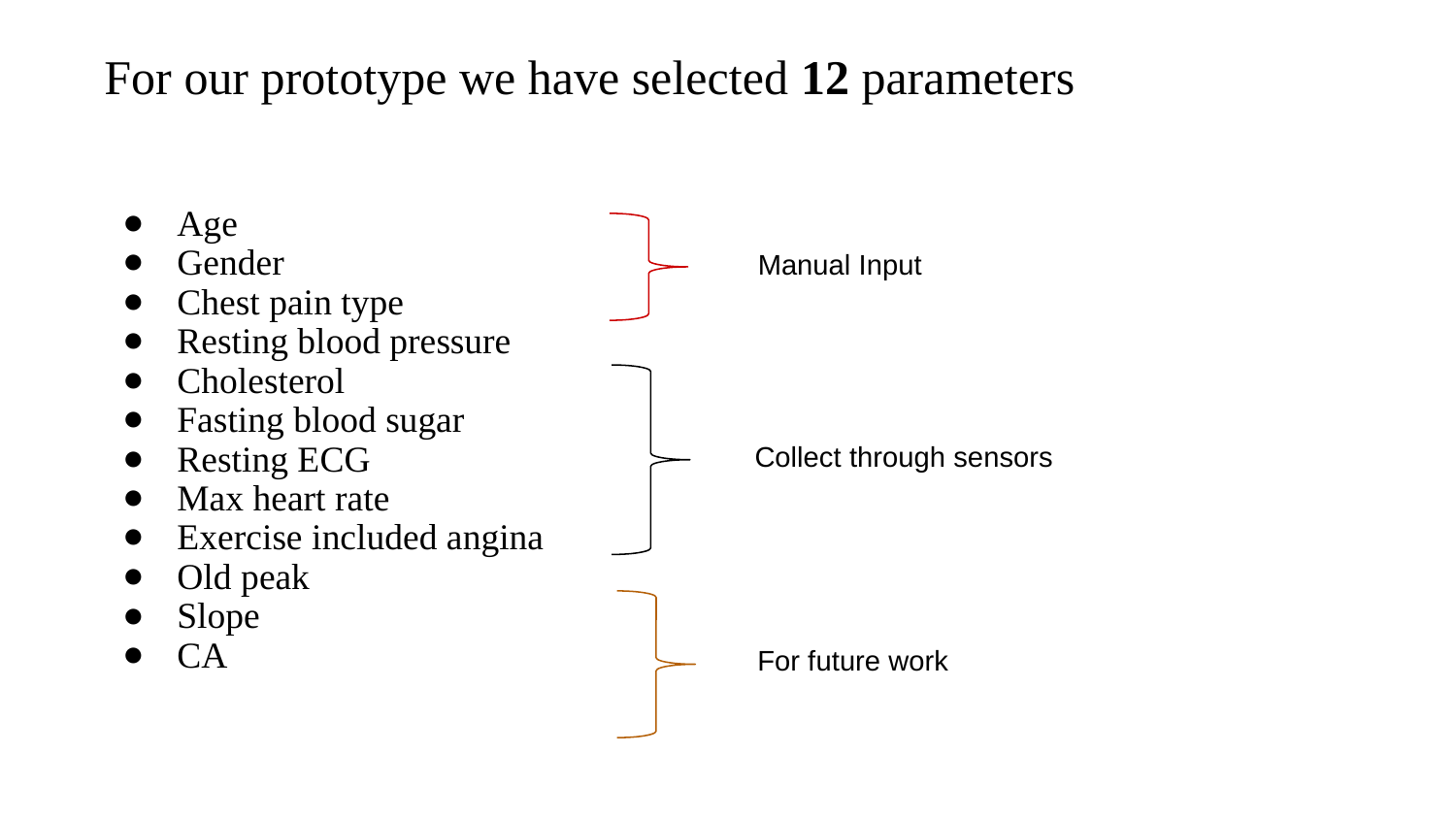

For our prototype we have selected 12 parameters
Age
Gender
Chest pain type
Resting blood pressure
Cholesterol
Fasting blood sugar
Resting ECG
Max heart rate
Exercise included angina
Old peak
Slope
CA

Manual Input

Collect through sensors

For future work